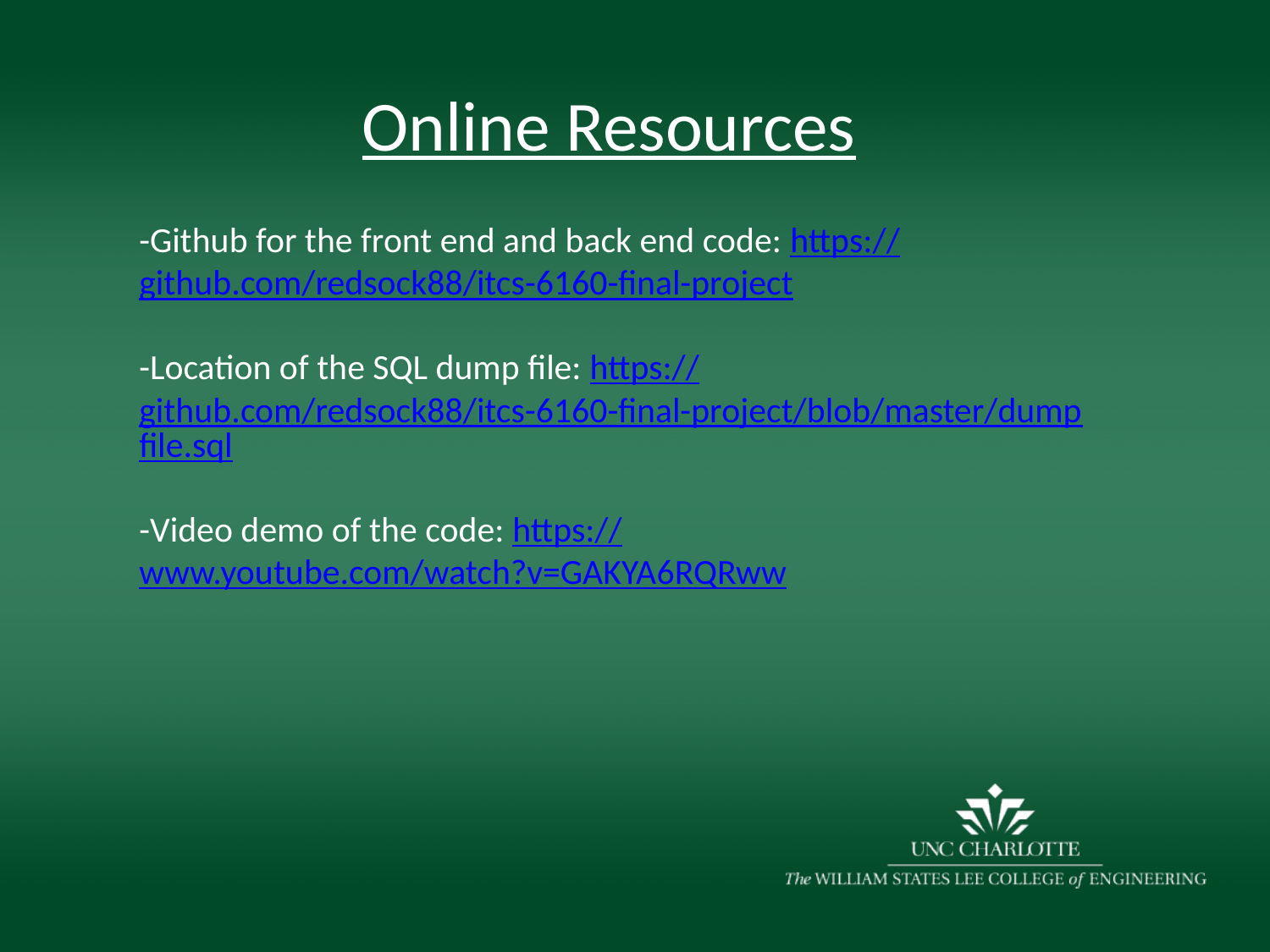

Online Resources
-Github for the front end and back end code: https://github.com/redsock88/itcs-6160-final-project

-Location of the SQL dump file: https://github.com/redsock88/itcs-6160-final-project/blob/master/dumpfile.sql

-Video demo of the code: https://www.youtube.com/watch?v=GAKYA6RQRww